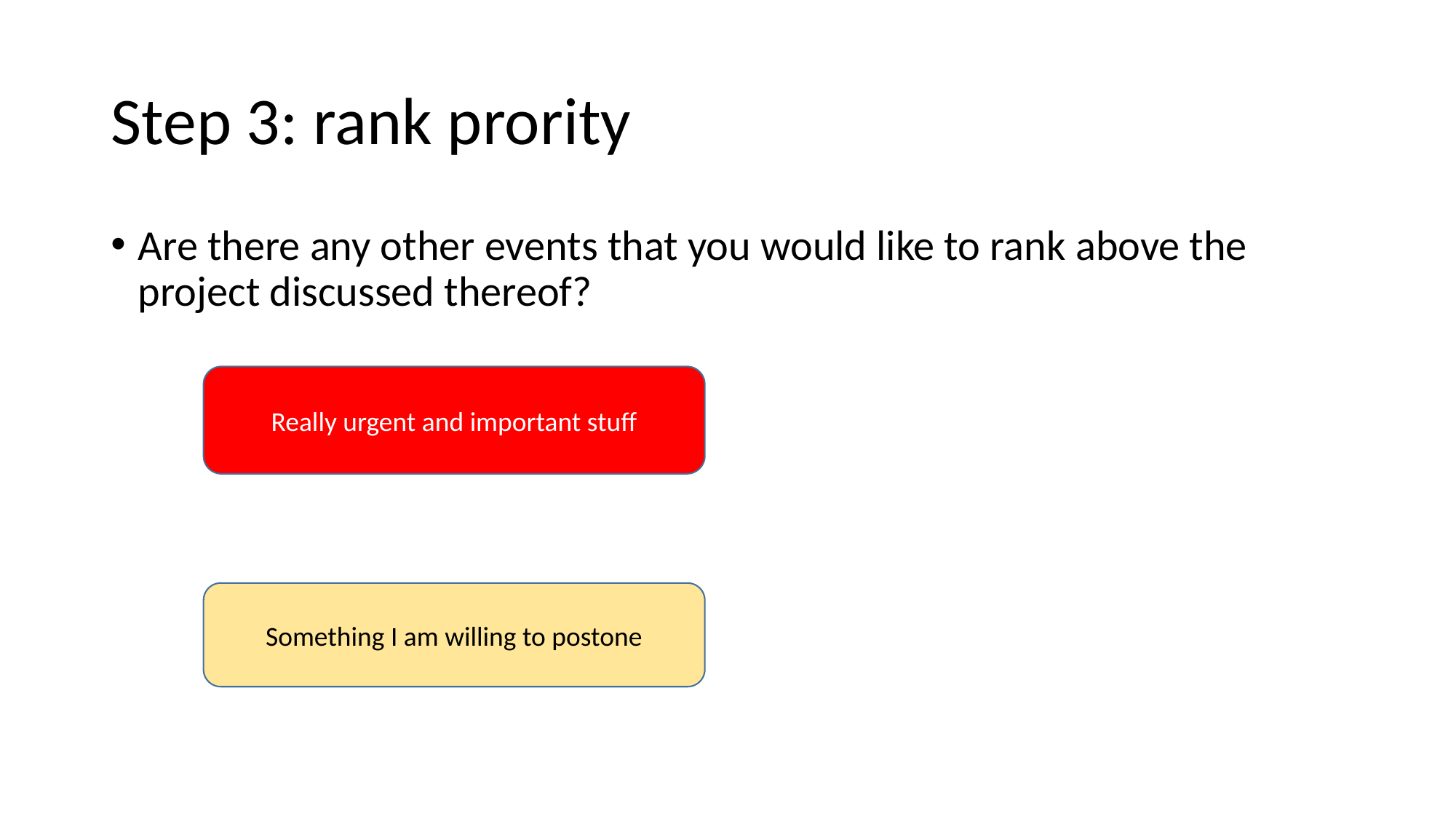

# Step 3: rank prority
Are there any other events that you would like to rank above the project discussed thereof?

Really urgent and important stuff
Something I am willing to postone